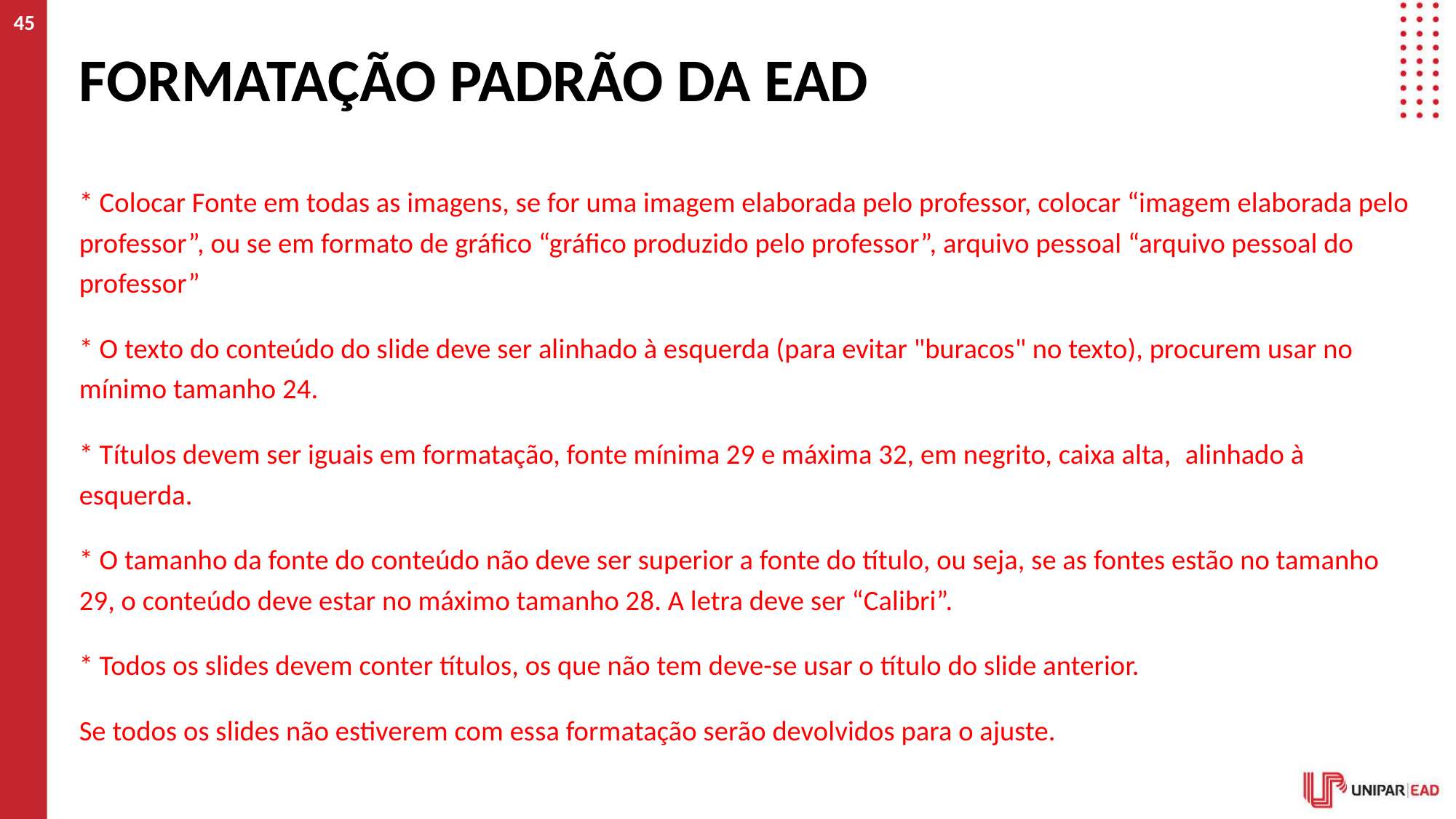

45
# FORMATAÇÃO PADRÃO DA EAD
* Colocar Fonte em todas as imagens, se for uma imagem elaborada pelo professor, colocar “imagem elaborada pelo professor”, ou se em formato de gráfico “gráfico produzido pelo professor”, arquivo pessoal “arquivo pessoal do professor”
* O texto do conteúdo do slide deve ser alinhado à esquerda (para evitar "buracos" no texto), procurem usar no mínimo tamanho 24.
* Títulos devem ser iguais em formatação, fonte mínima 29 e máxima 32, em negrito, caixa alta,  alinhado à esquerda.
* O tamanho da fonte do conteúdo não deve ser superior a fonte do título, ou seja, se as fontes estão no tamanho 29, o conteúdo deve estar no máximo tamanho 28. A letra deve ser “Calibri”.
* Todos os slides devem conter títulos, os que não tem deve-se usar o título do slide anterior.
Se todos os slides não estiverem com essa formatação serão devolvidos para o ajuste.